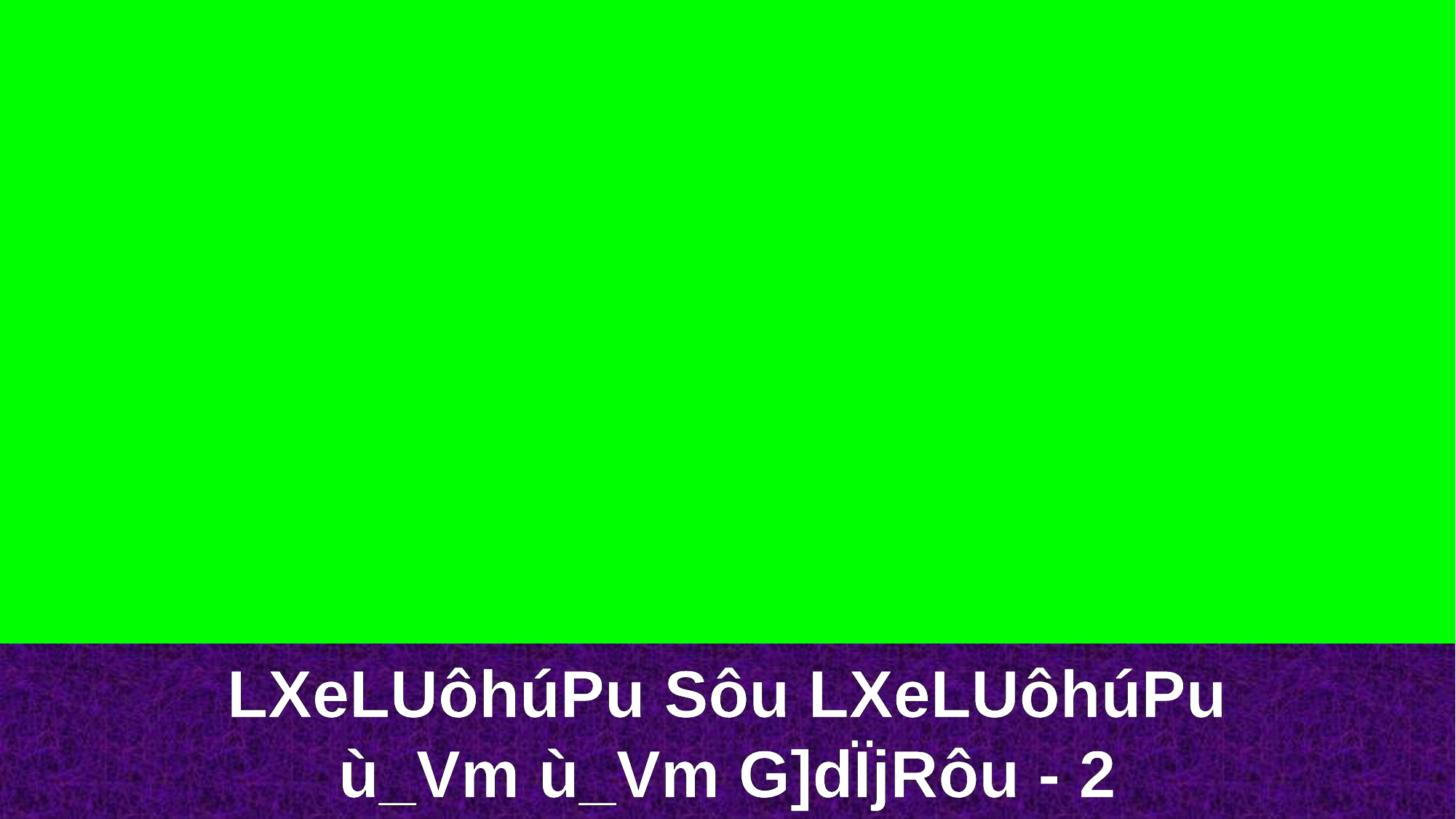

LXeLUôhúPu Sôu LXeLUôhúPu
ù_Vm ù_Vm G]dÏjRôu - 2